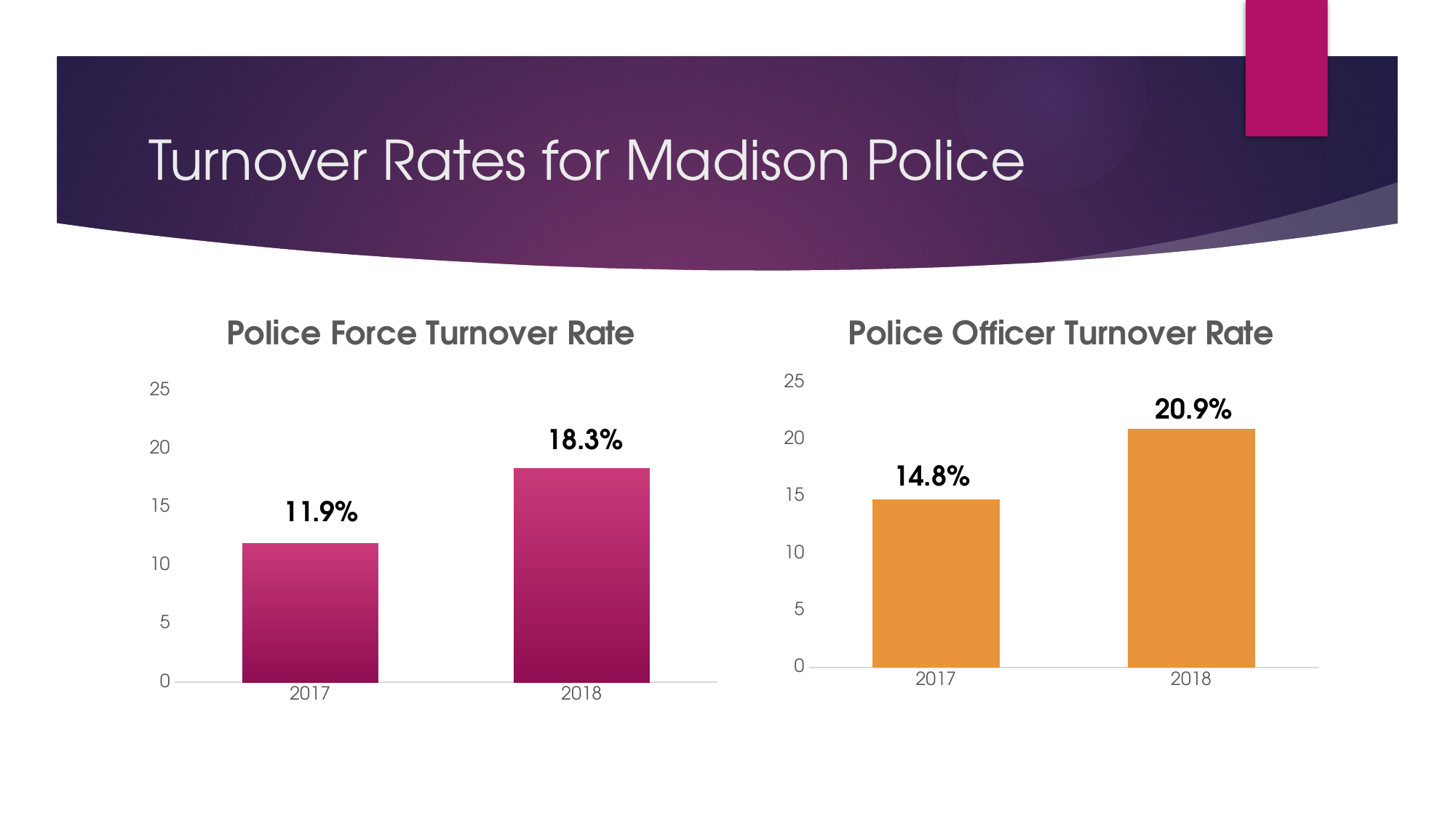

# Turnover Rates for Madison Police

### Chart: Police Force Turnover Rate

| Category | Series 1 |
|---|---|
| 2017 | 11.86 |
| 2018 | 18.3 |

### Chart: Police Officer Turnover Rate

| Category | Series 1 |
|---|---|
| 2017 | 14.74 |
| 2018 | 20.95 |
20.9%
18.3%
14.8%
11.9%